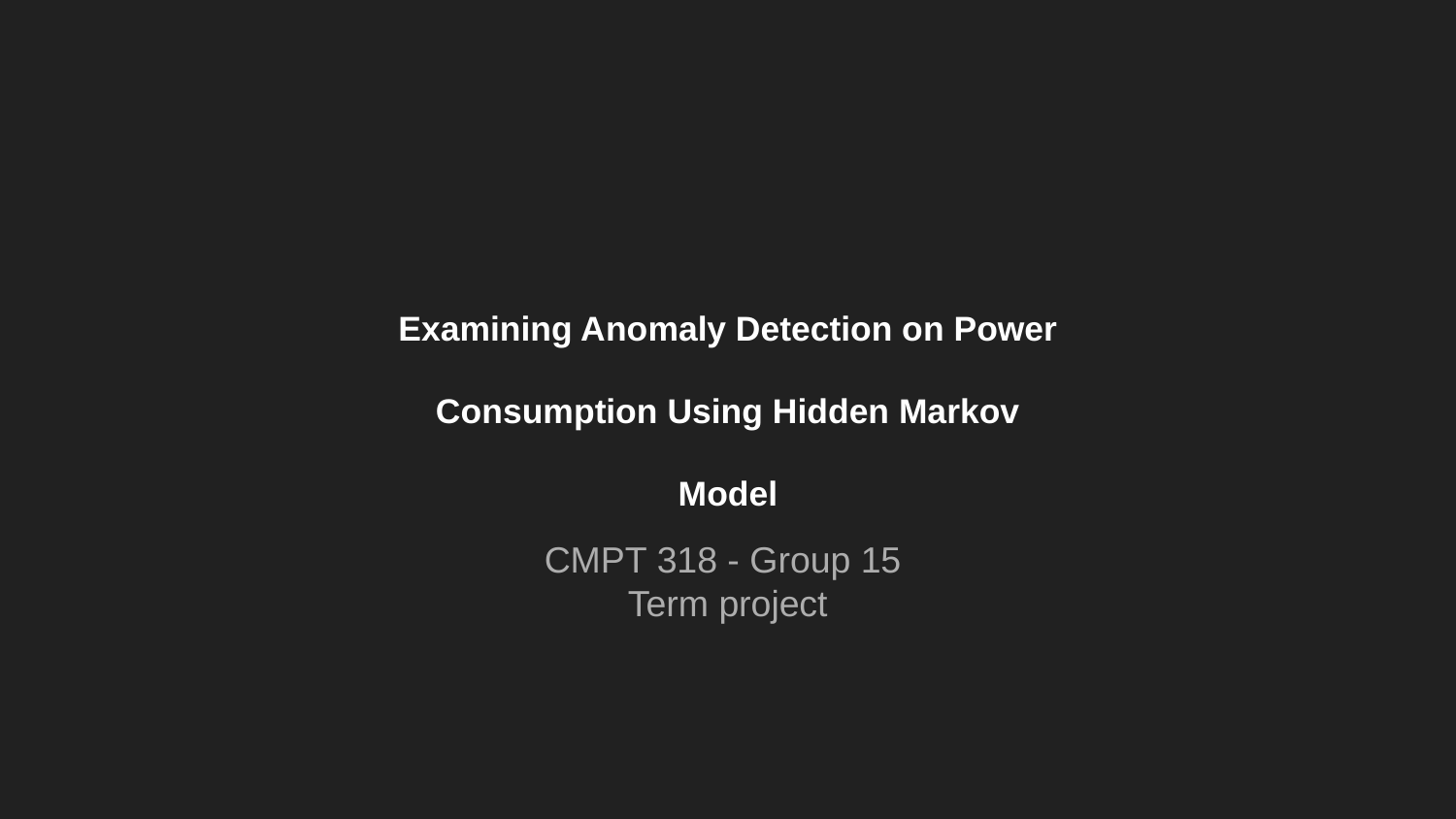

Examining Anomaly Detection on Power Consumption Using Hidden Markov Model
CMPT 318 - Group 15
Term project